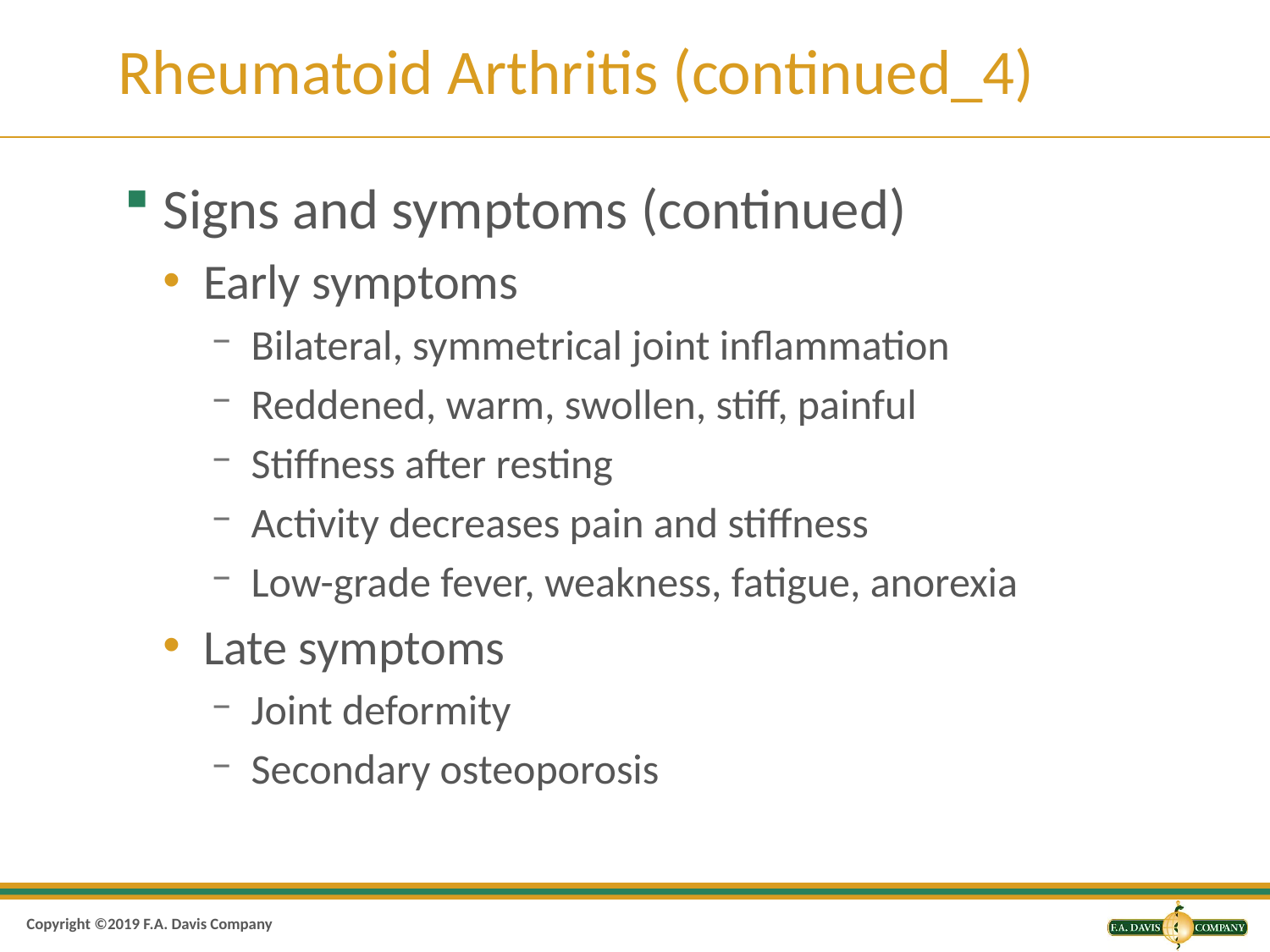

# Rheumatoid Arthritis (continued_4)
Signs and symptoms (continued)
Early symptoms
Bilateral, symmetrical joint inflammation
Reddened, warm, swollen, stiff, painful
Stiffness after resting
Activity decreases pain and stiffness
Low-grade fever, weakness, fatigue, anorexia
Late symptoms
Joint deformity
Secondary osteoporosis